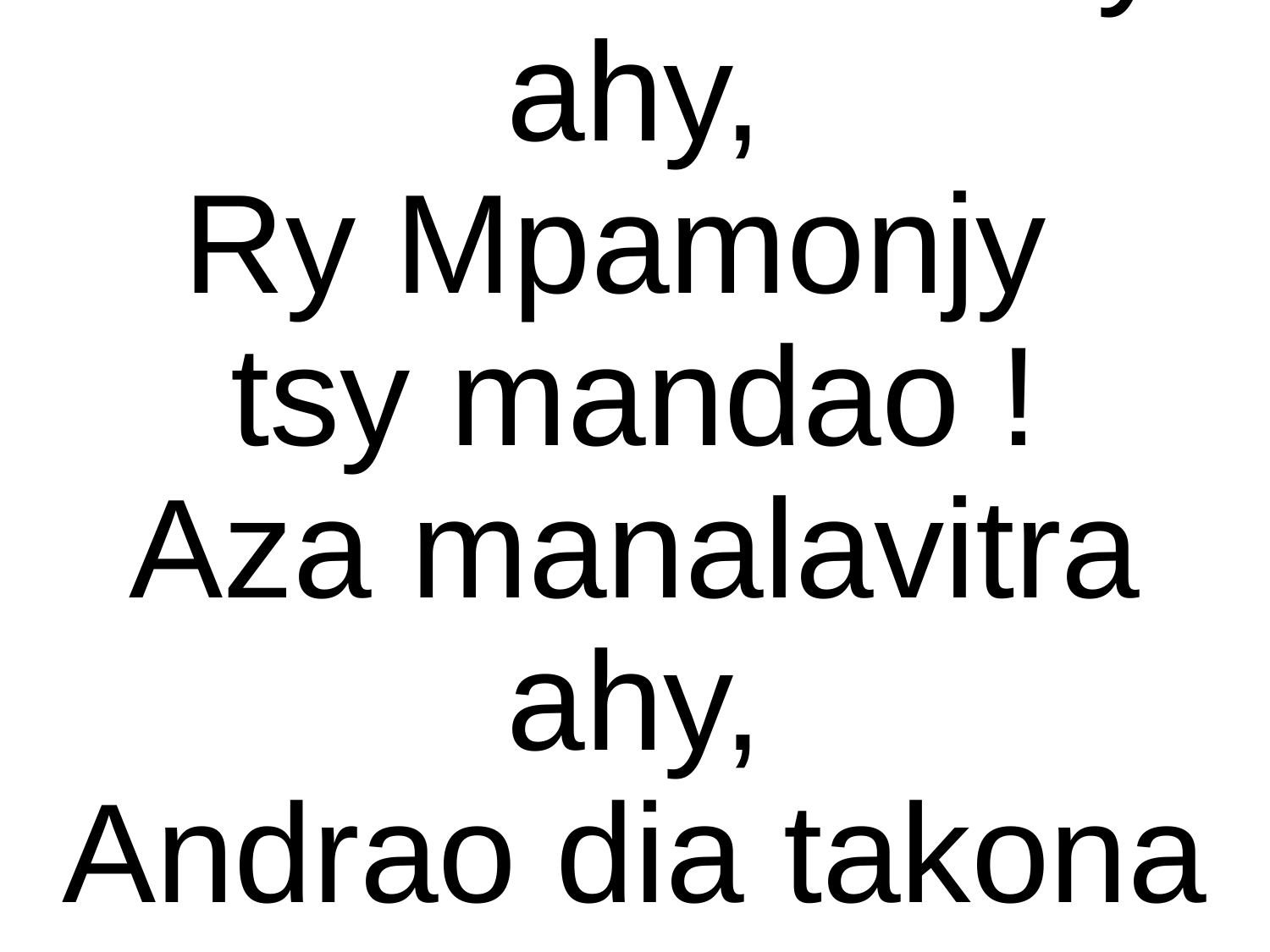

Aza mba manary ahy,
Ry Mpamonjy
tsy mandao !
Aza manalavitra ahy,
Andrao dia takona Aminao.